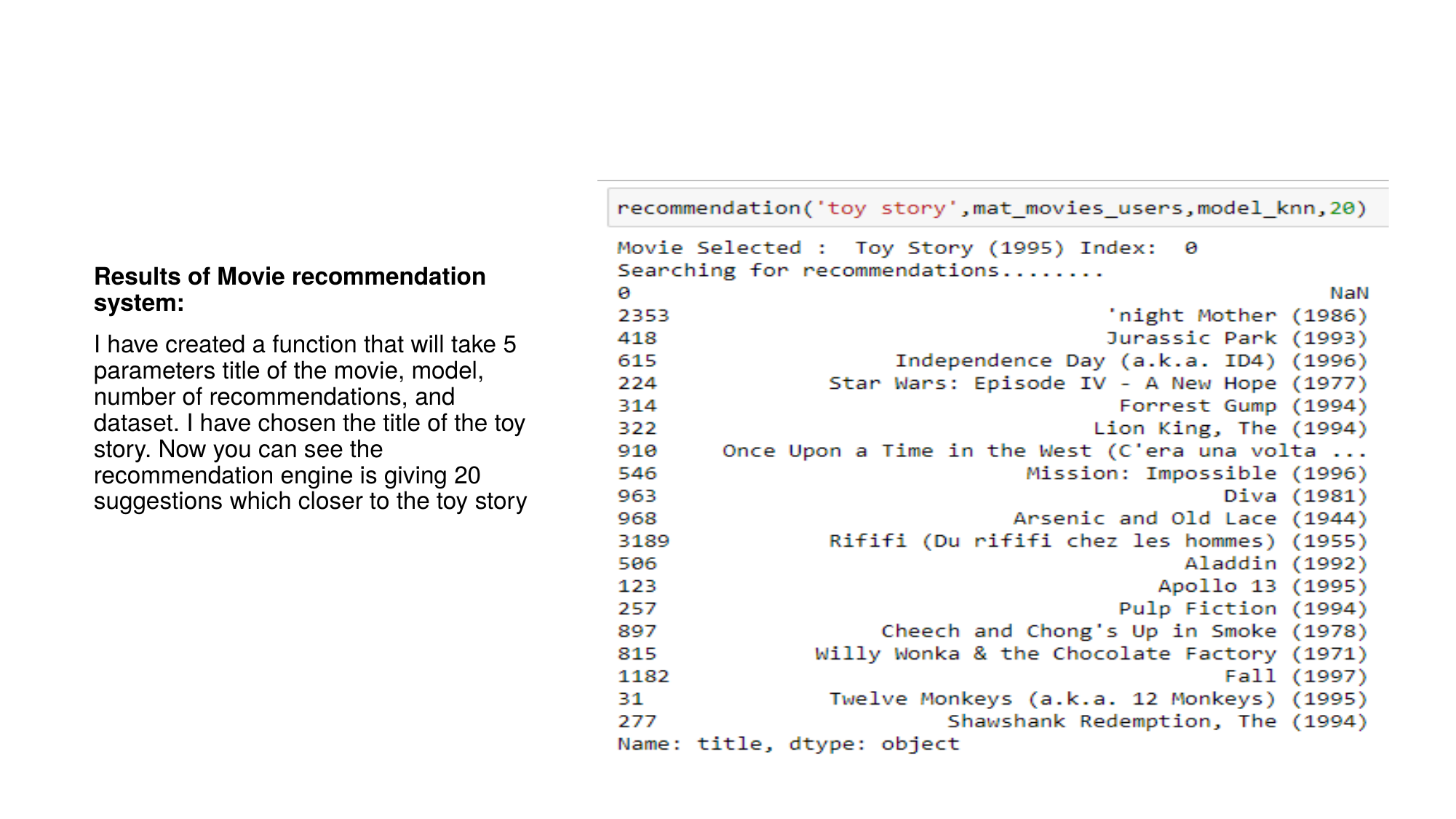

Results of Movie recommendation system:
I have created a function that will take 5 parameters title of the movie, model, number of recommendations, and dataset. I have chosen the title of the toy story. Now you can see the recommendation engine is giving 20 suggestions which closer to the toy story